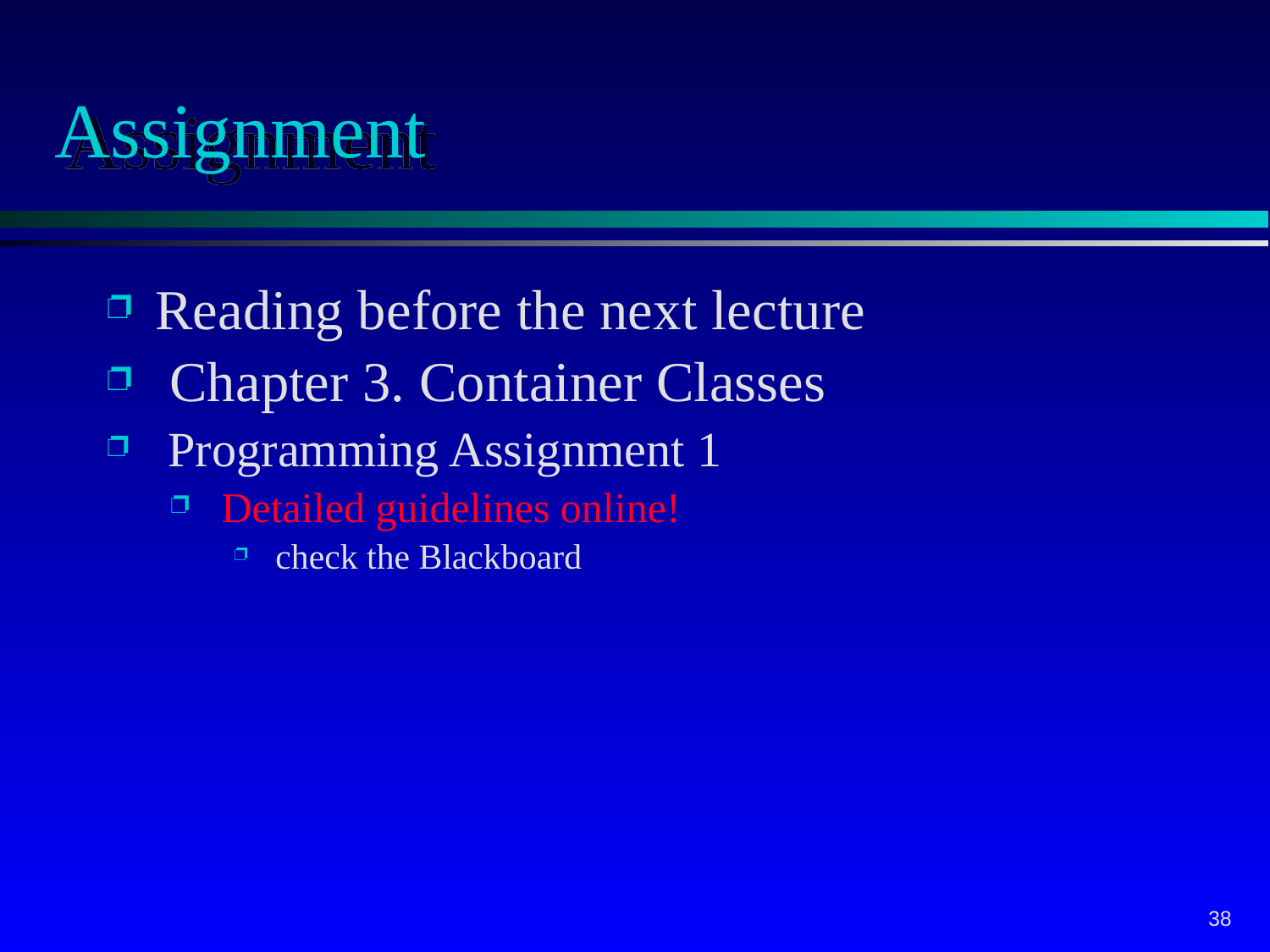

# Assignment
Reading before the next lecture
 Chapter 3. Container Classes
 Programming Assignment 1
 Detailed guidelines online!
 check the Blackboard